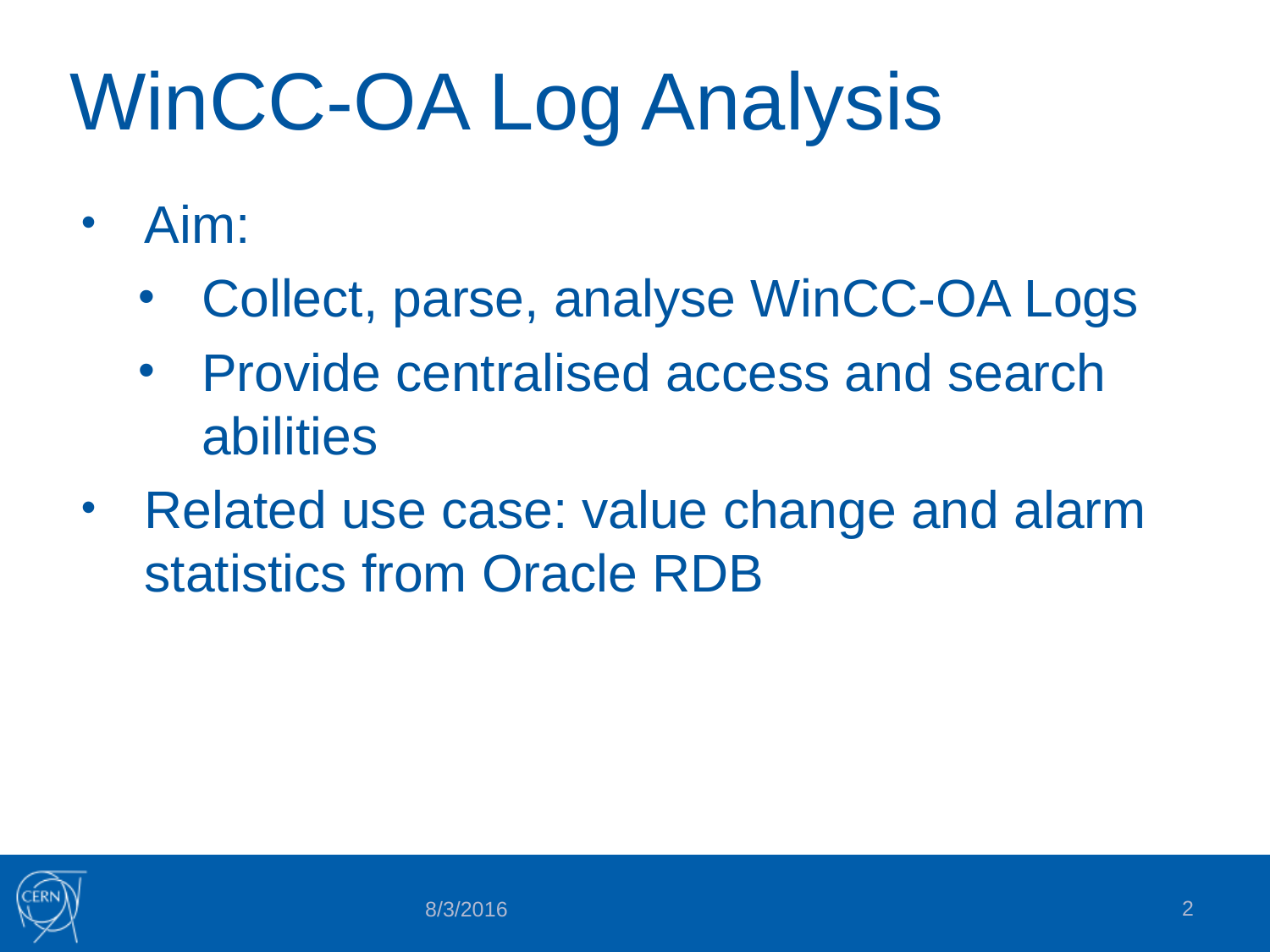

# WinCC-OA Log Analysis
Aim:
Collect, parse, analyse WinCC-OA Logs
Provide centralised access and search abilities
Related use case: value change and alarm statistics from Oracle RDB

2
8/3/2016